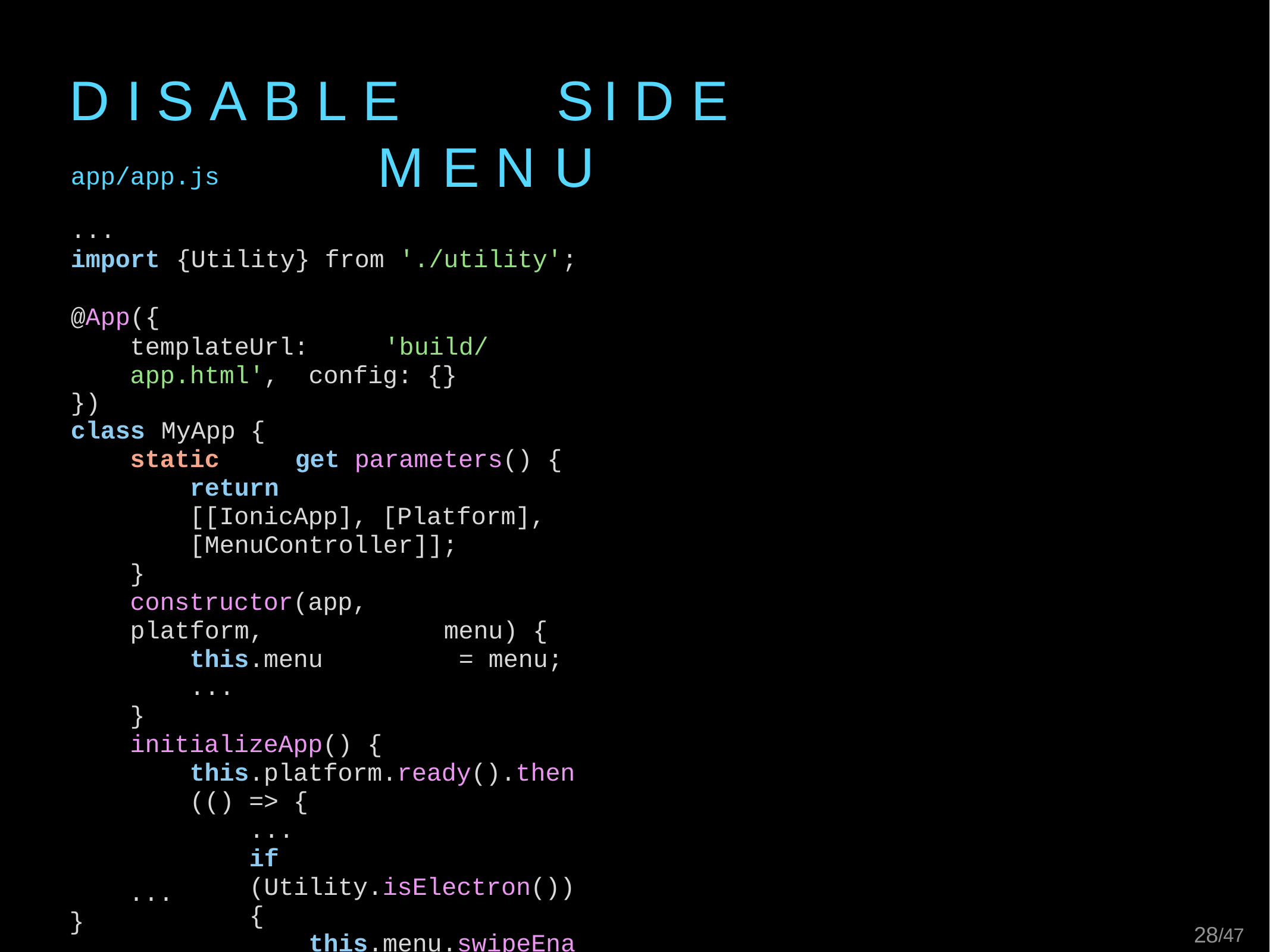

# D I S A B L E	S I D E	M E N U
app/app.js

...
import	{Utility}	from	'./utility';

@App({
templateUrl:	'build/app.html',  config: {}
})
class	MyApp	{
static	get	parameters() {
return	[[IonicApp], [Platform], [MenuController]];
}
constructor(app,	platform,	menu) {
this.menu	=	menu;
...
}
initializeApp() {
this.platform.ready().then(() => {
...
if	(Utility.isElectron()) {
this.menu.swipeEnable(false);
}
});
}
...
28/47
}